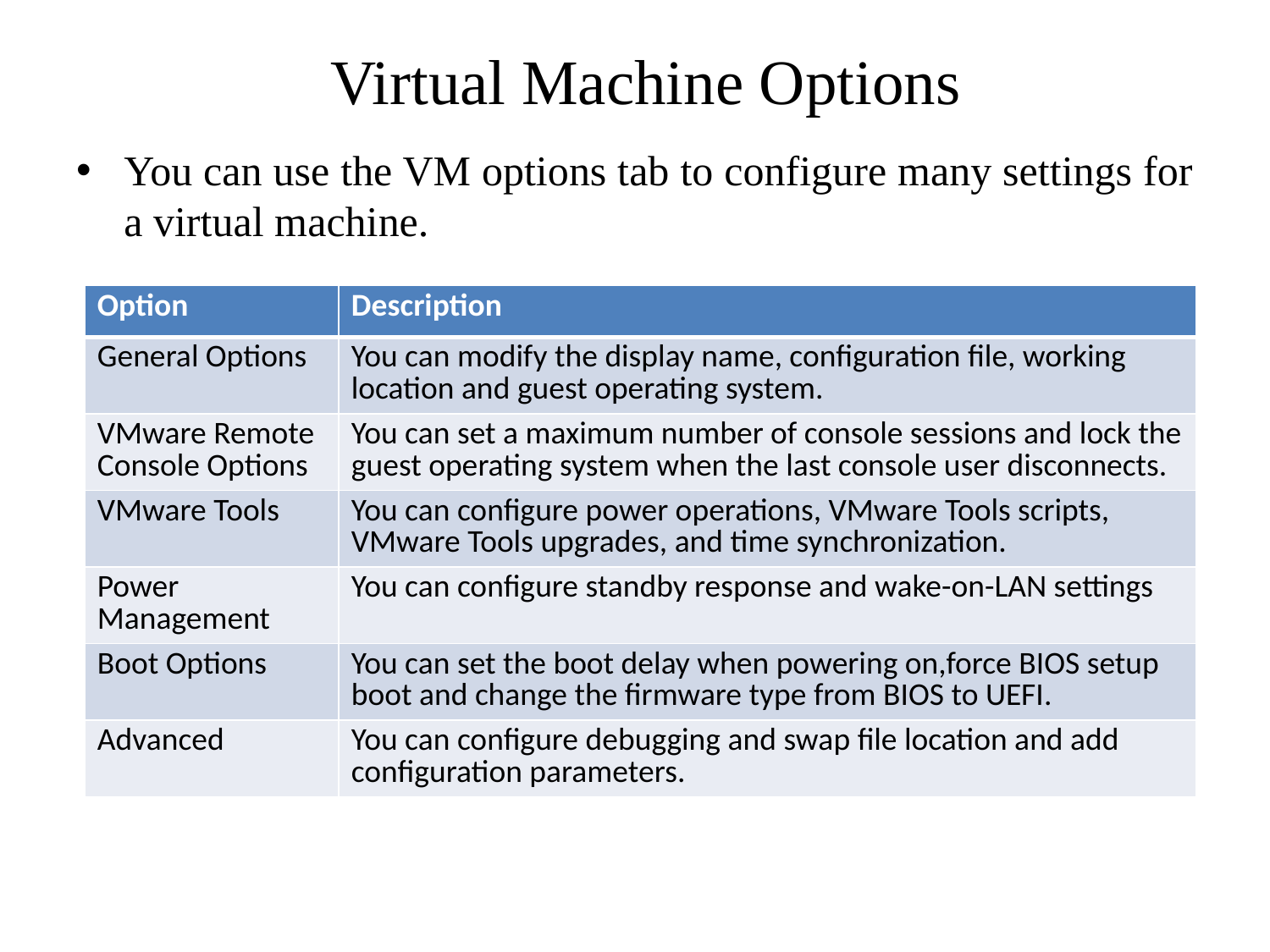

# Virtual Machine Options
You can use the VM options tab to configure many settings for a virtual machine.

| Option | Description |
| --- | --- |
| General Options | You can modify the display name, configuration file, working location and guest operating system. |
| VMware Remote Console Options | You can set a maximum number of console sessions and lock the guest operating system when the last console user disconnects. |
| VMware Tools | You can configure power operations, VMware Tools scripts, VMware Tools upgrades, and time synchronization. |
| Power Management | You can configure standby response and wake-on-LAN settings |
| Boot Options | You can set the boot delay when powering on,force BIOS setup boot and change the firmware type from BIOS to UEFI. |
| Advanced | You can configure debugging and swap file location and add configuration parameters. |